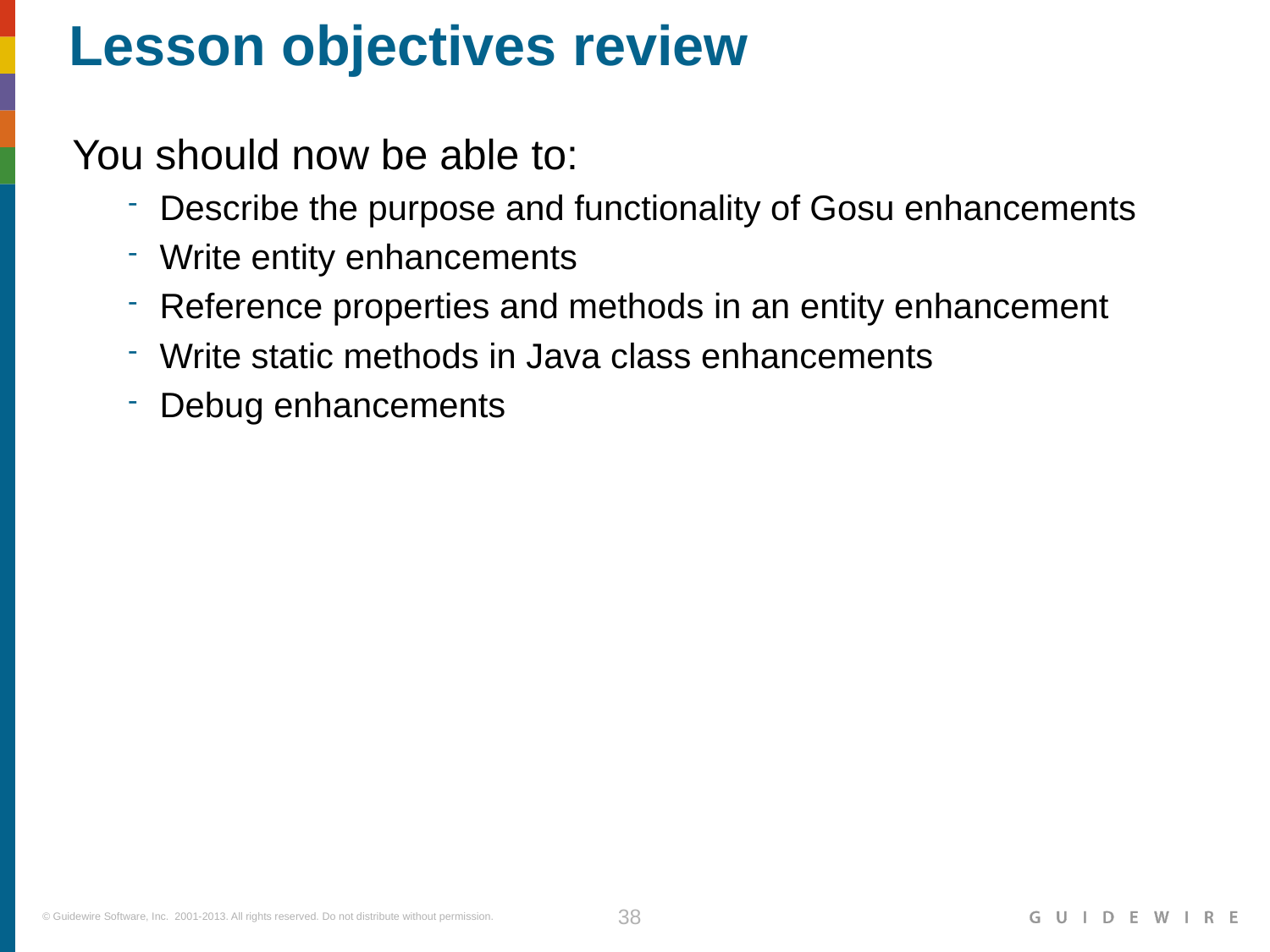

# Lesson objectives review
You should now be able to:
Describe the purpose and functionality of Gosu enhancements
Write entity enhancements
Reference properties and methods in an entity enhancement
Write static methods in Java class enhancements
Debug enhancements